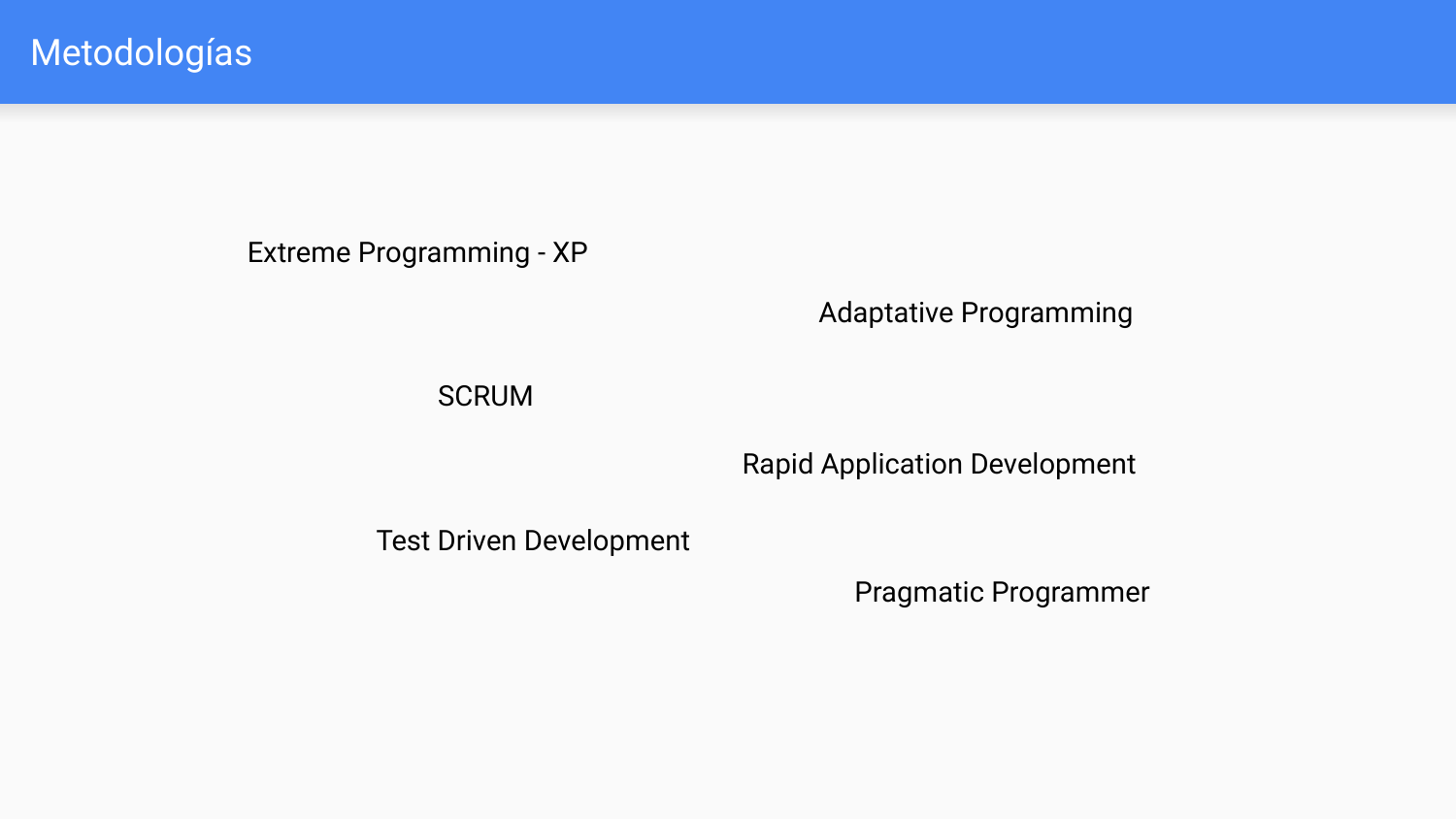

# Metodologías
Extreme Programming - XP
Adaptative Programming
SCRUM
Rapid Application Development
Test Driven Development
Pragmatic Programmer